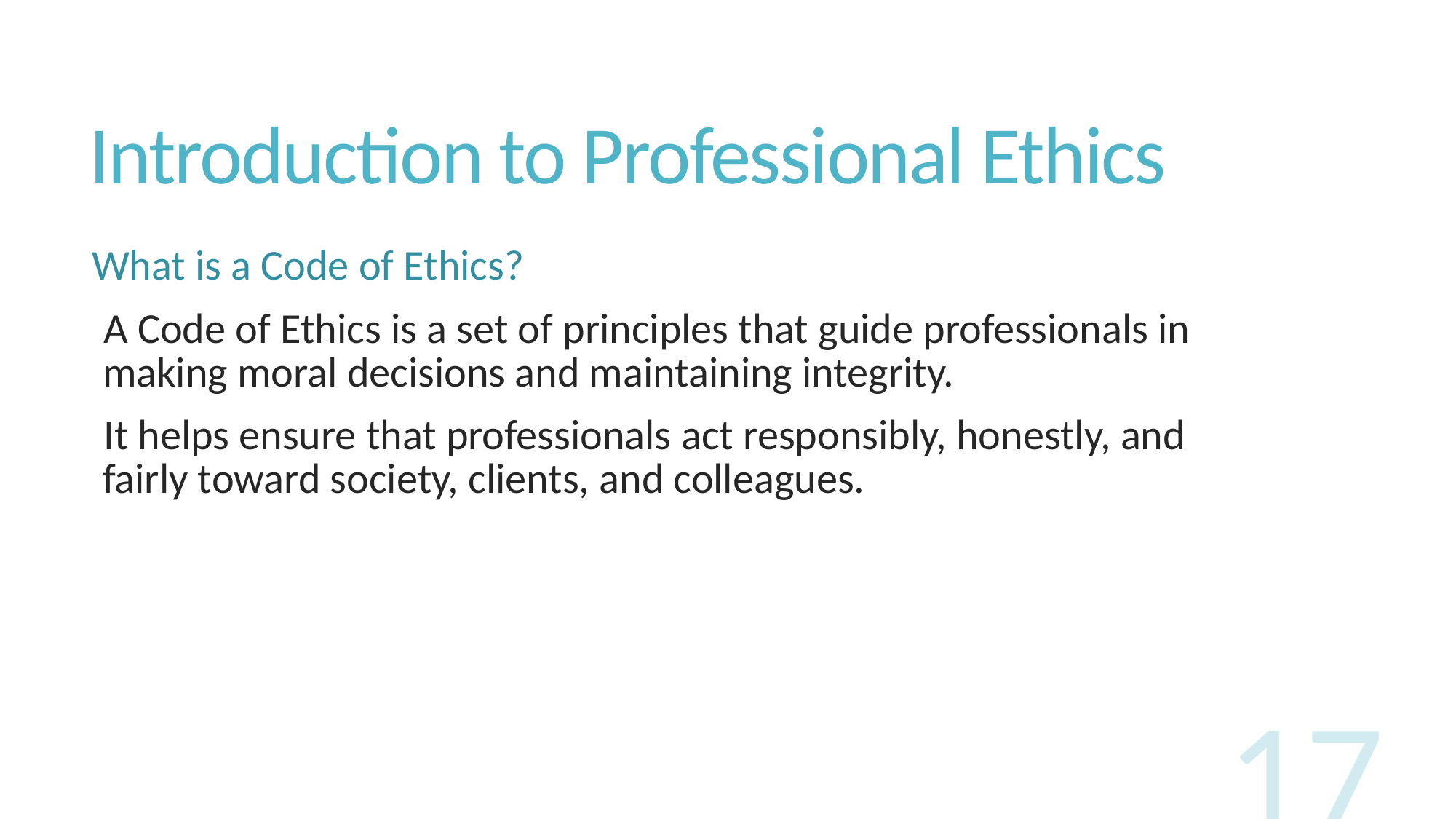

# Introduction to Professional Ethics
What is a Code of Ethics?
A Code of Ethics is a set of principles that guide professionals in making moral decisions and maintaining integrity.
It helps ensure that professionals act responsibly, honestly, and fairly toward society, clients, and colleagues.
17